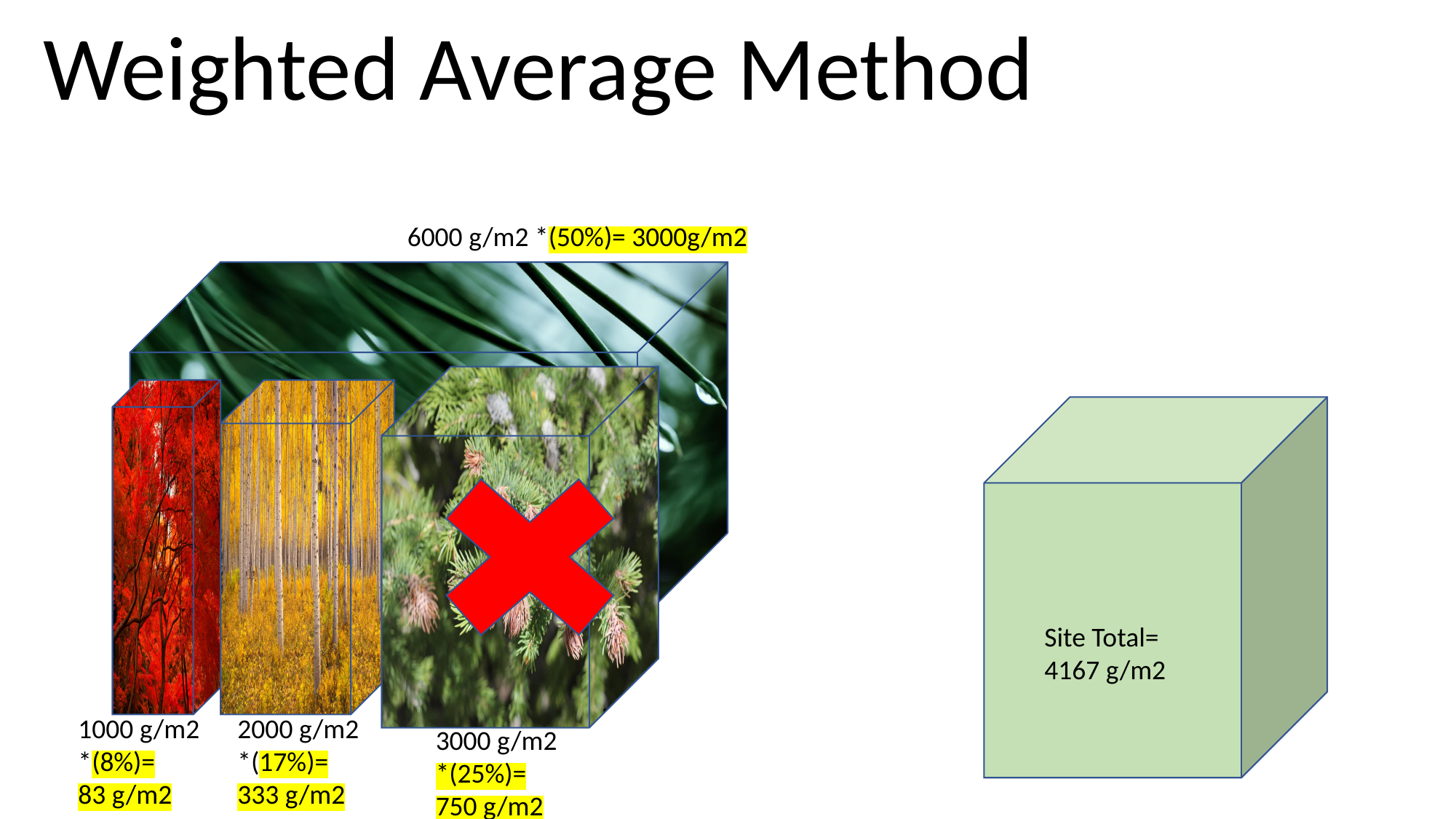

Weighted Average Method
6000 g/m2 *(50%)= 3000g/m2

Site Total=
4167 g/m2
1000 g/m2 *(8%)=
83 g/m2
2000 g/m2
*(17%)=
333 g/m2
3000 g/m2
*(25%)=
750 g/m2